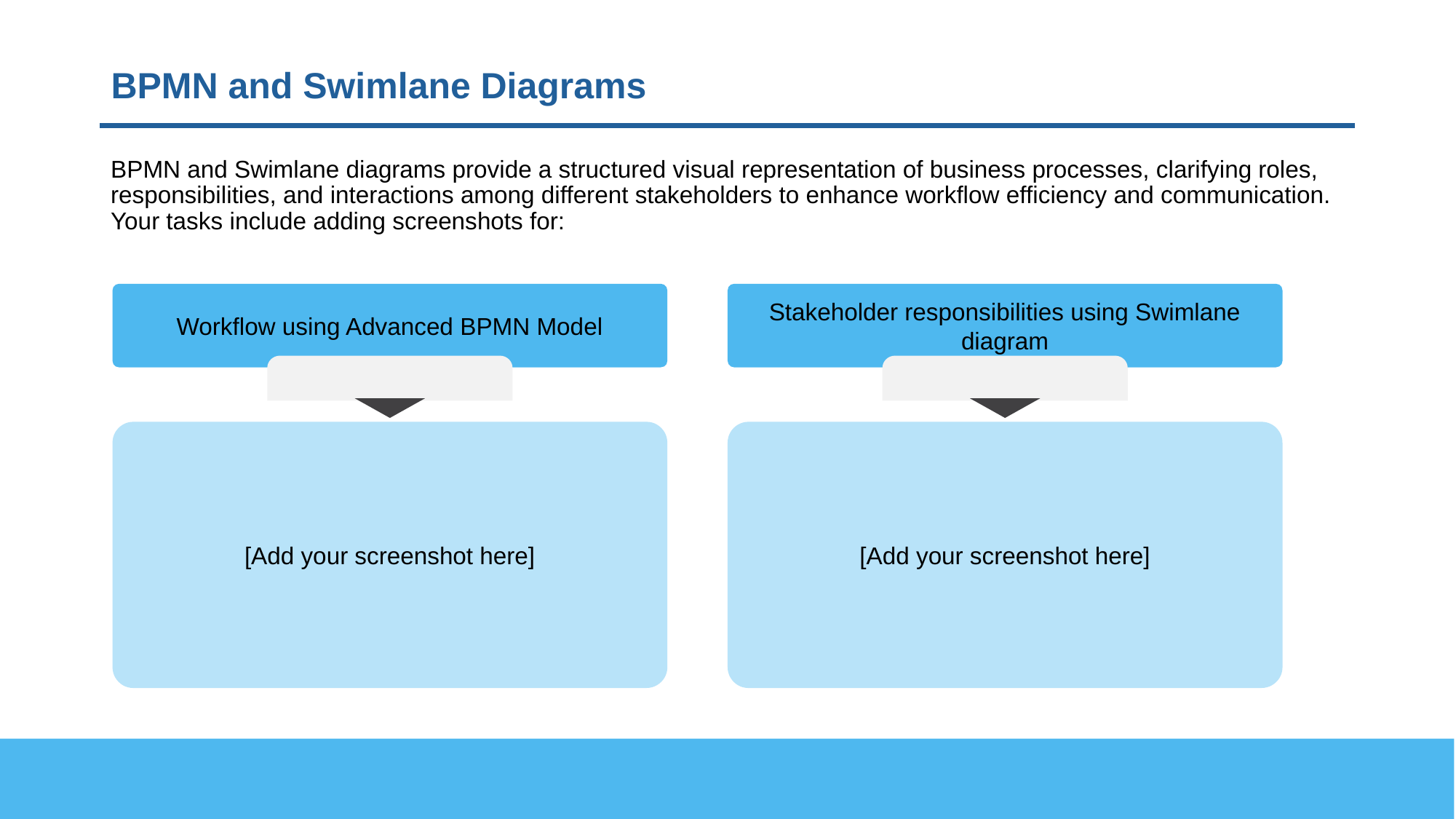

# BPMN and Swimlane Diagrams
BPMN and Swimlane diagrams provide a structured visual representation of business processes, clarifying roles, responsibilities, and interactions among different stakeholders to enhance workflow efficiency and communication. Your tasks include adding screenshots for:
Workflow using Advanced BPMN Model

Stakeholder responsibilities using Swimlane diagram
:

[Add your screenshot here]
[Add your screenshot here]